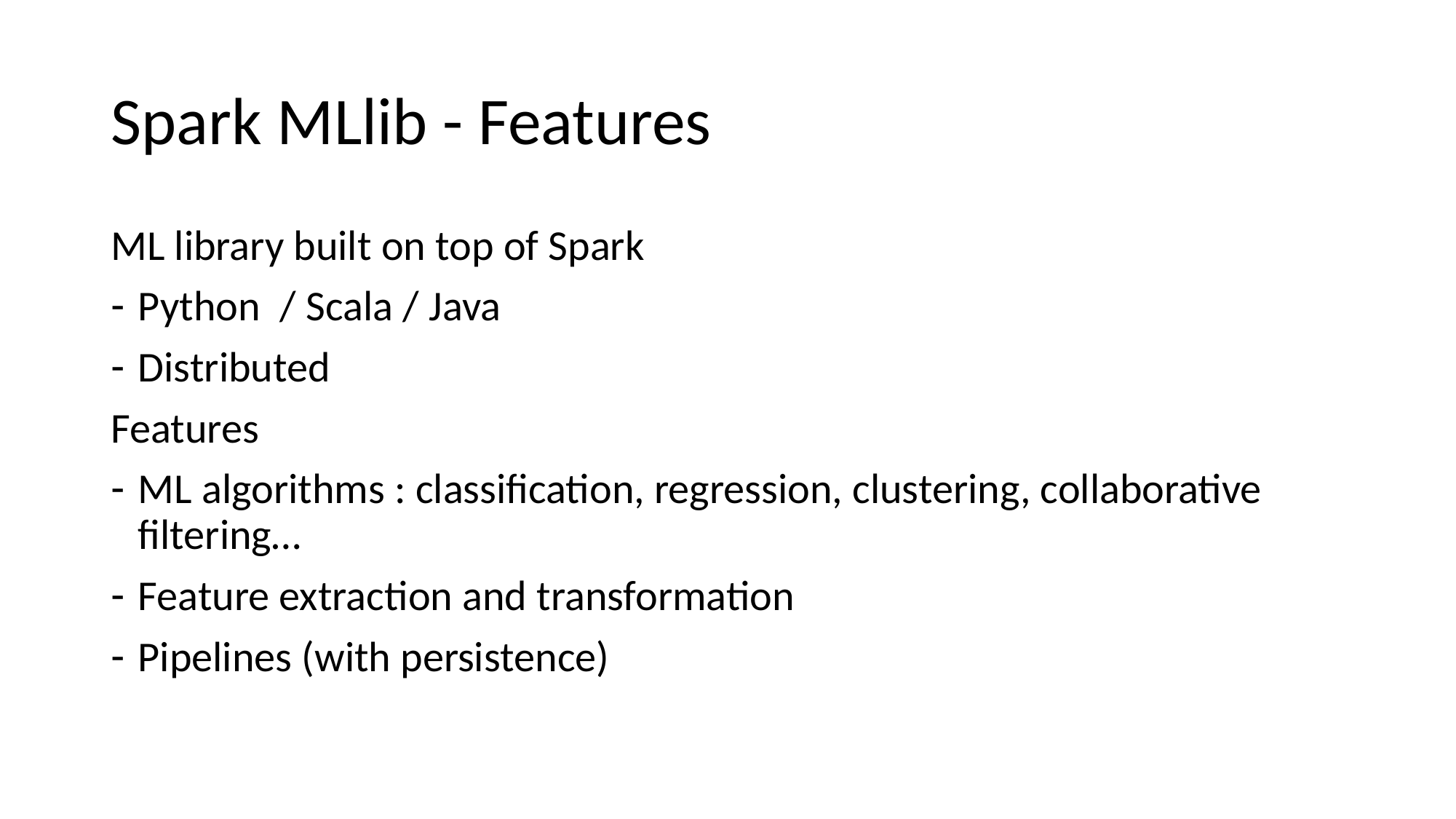

# Spark MLlib - Features
ML library built on top of Spark
Python  / Scala / Java
Distributed
Features
ML algorithms : classification, regression, clustering, collaborative filtering…
Feature extraction and transformation
Pipelines (with persistence)